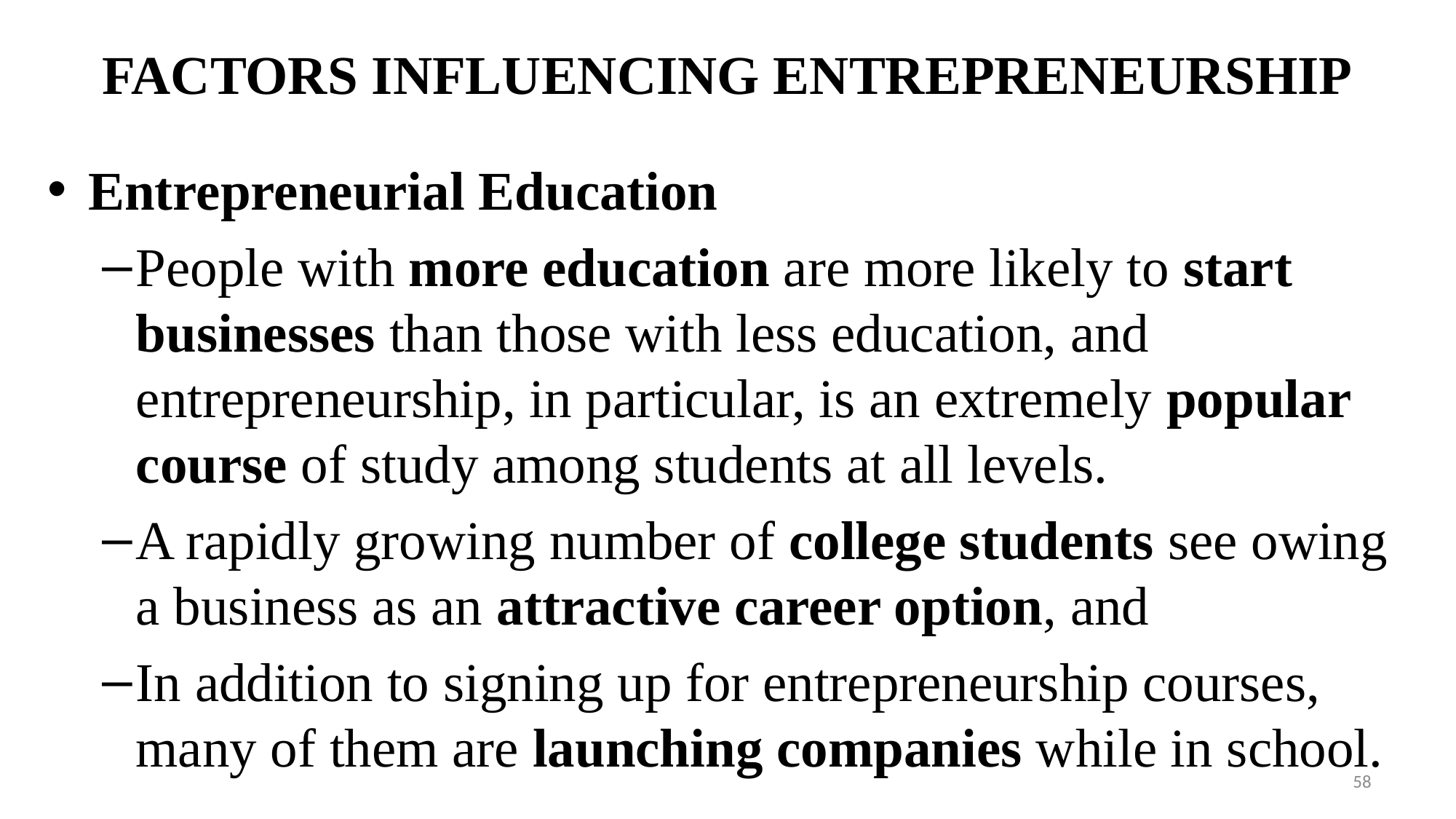

# FACTORS INFLUENCING ENTREPRENEURSHIP
Entrepreneurial Education
People with more education are more likely to start businesses than those with less education, and entrepreneurship, in particular, is an extremely popular course of study among students at all levels.
A rapidly growing number of college students see owing a business as an attractive career option, and
In addition to signing up for entrepreneurship courses, many of them are launching companies while in school.
58